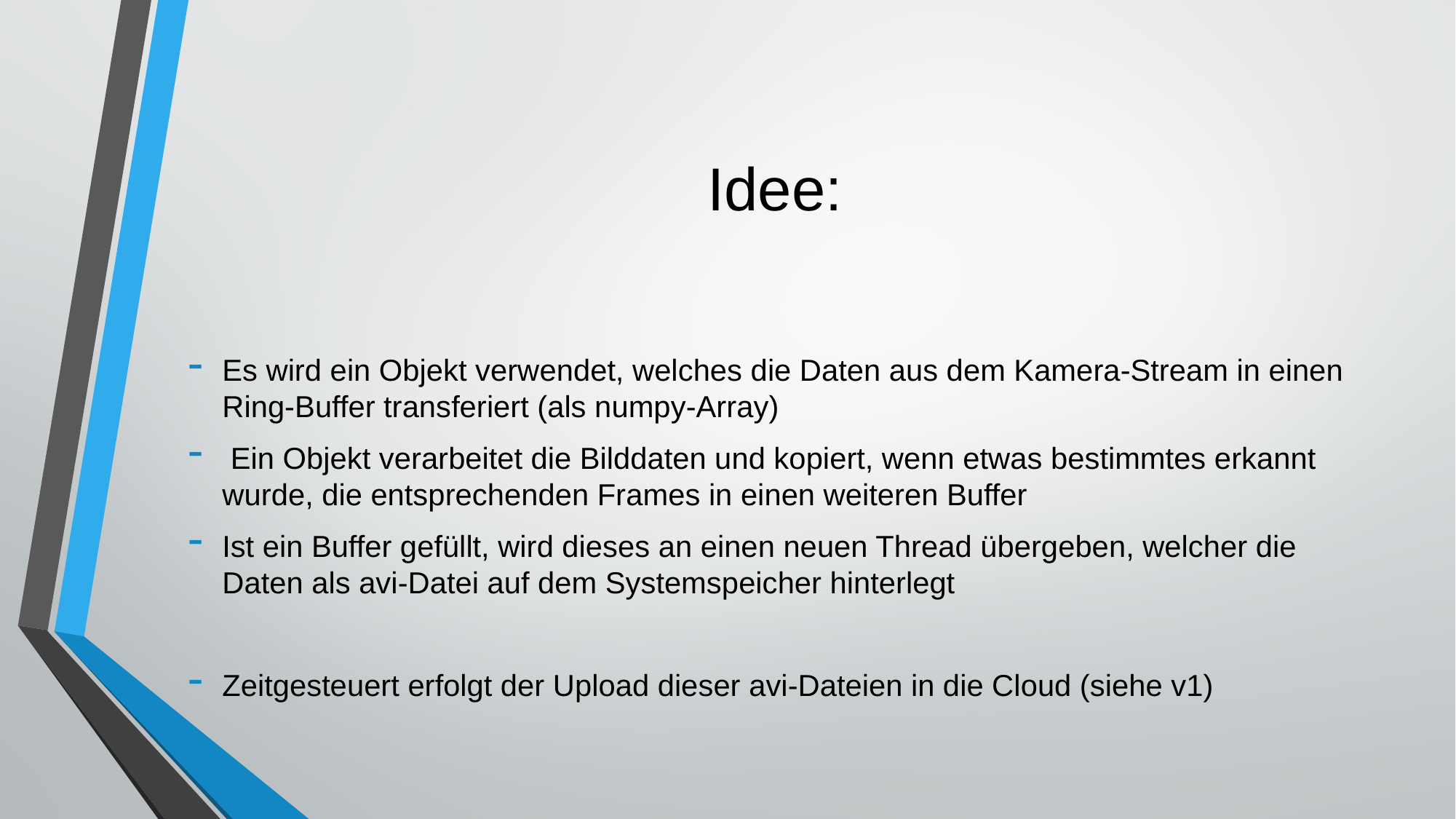

# Idee:
Es wird ein Objekt verwendet, welches die Daten aus dem Kamera-Stream in einen Ring-Buffer transferiert (als numpy-Array)
 Ein Objekt verarbeitet die Bilddaten und kopiert, wenn etwas bestimmtes erkannt wurde, die entsprechenden Frames in einen weiteren Buffer
Ist ein Buffer gefüllt, wird dieses an einen neuen Thread übergeben, welcher die Daten als avi-Datei auf dem Systemspeicher hinterlegt

Zeitgesteuert erfolgt der Upload dieser avi-Dateien in die Cloud (siehe v1)